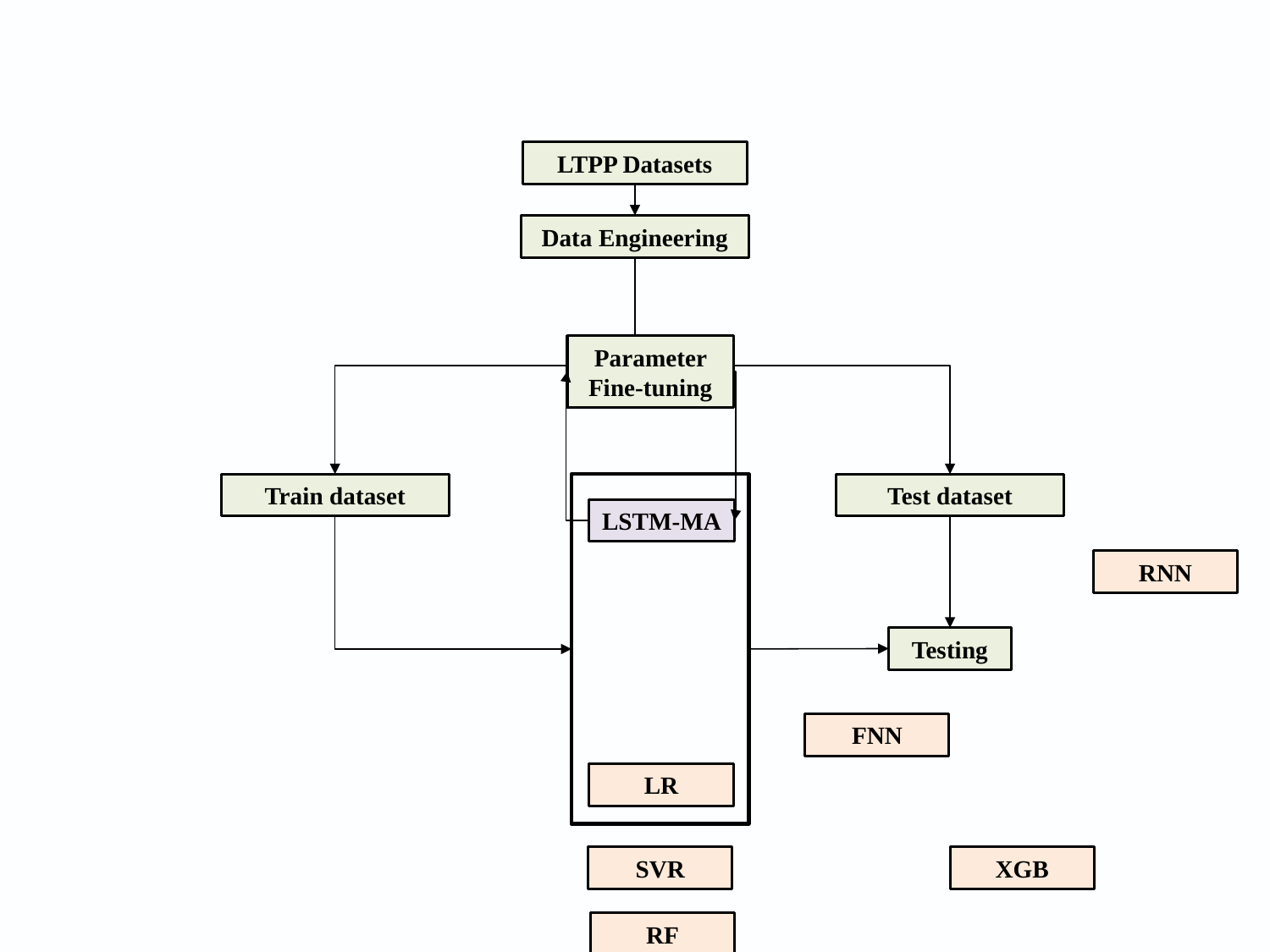

LTPP Datasets
Data Engineering
Parameter Fine-tuning
Test dataset
Train dataset

LSTM-MA
RNN
Testing
FNN
LR
XGB
SVR
RF